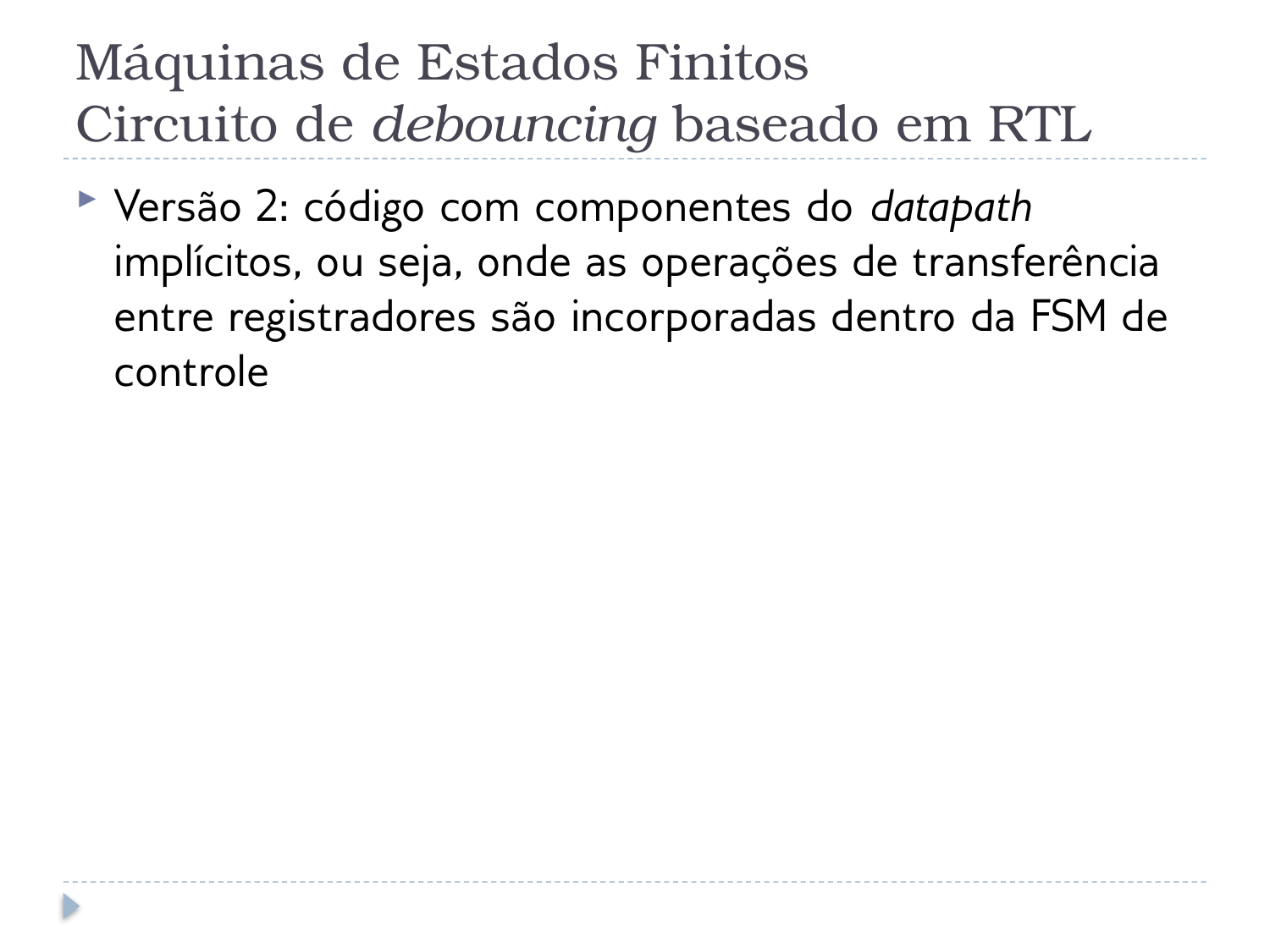

# Máquinas de Estados Finitos Circuito de debouncing baseado em RTL
Versão 2: código com componentes do datapath implícitos, ou seja, onde as operações de transferência entre registradores são incorporadas dentro da FSM de controle